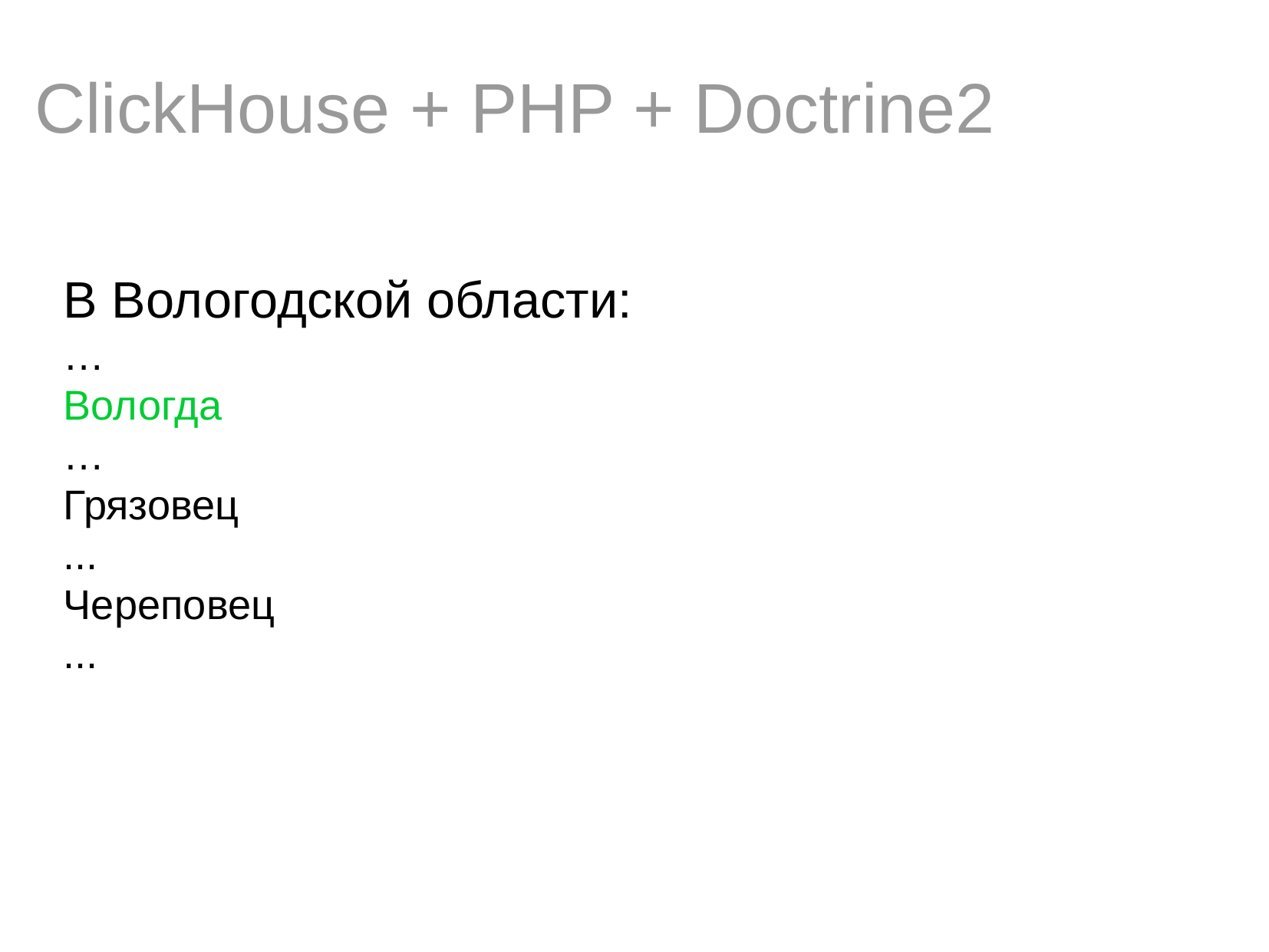

ClickHouse + PHP + Doctrine2
В Вологодской области:
…
Вологда
…
Грязовец
...
Череповец
...